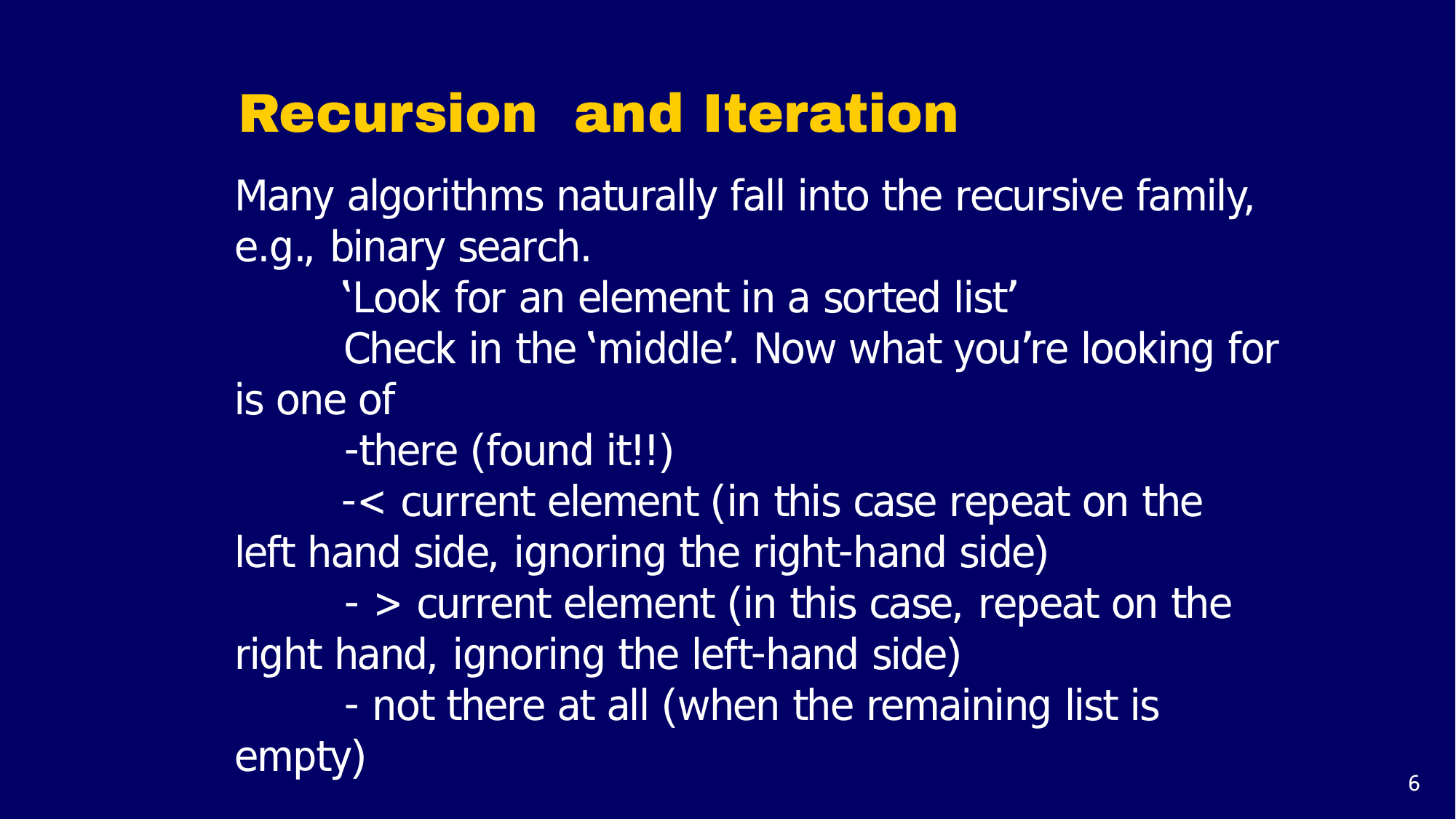

# Recursion  and Iteration
Many algorithms naturally fall into the recursive family,
e.g., binary search.
	‘Look for an element in a sorted list’
	Check in the ‘middle’. Now what you’re looking for
is one of
	-there (found it!!)
        -< current element (in this case repeat on the
left hand side, ignoring the right-hand side)
	- > current element (in this case, repeat on the
right hand, ignoring the left-hand side)
	- not there at all (when the remaining list is
empty)

6